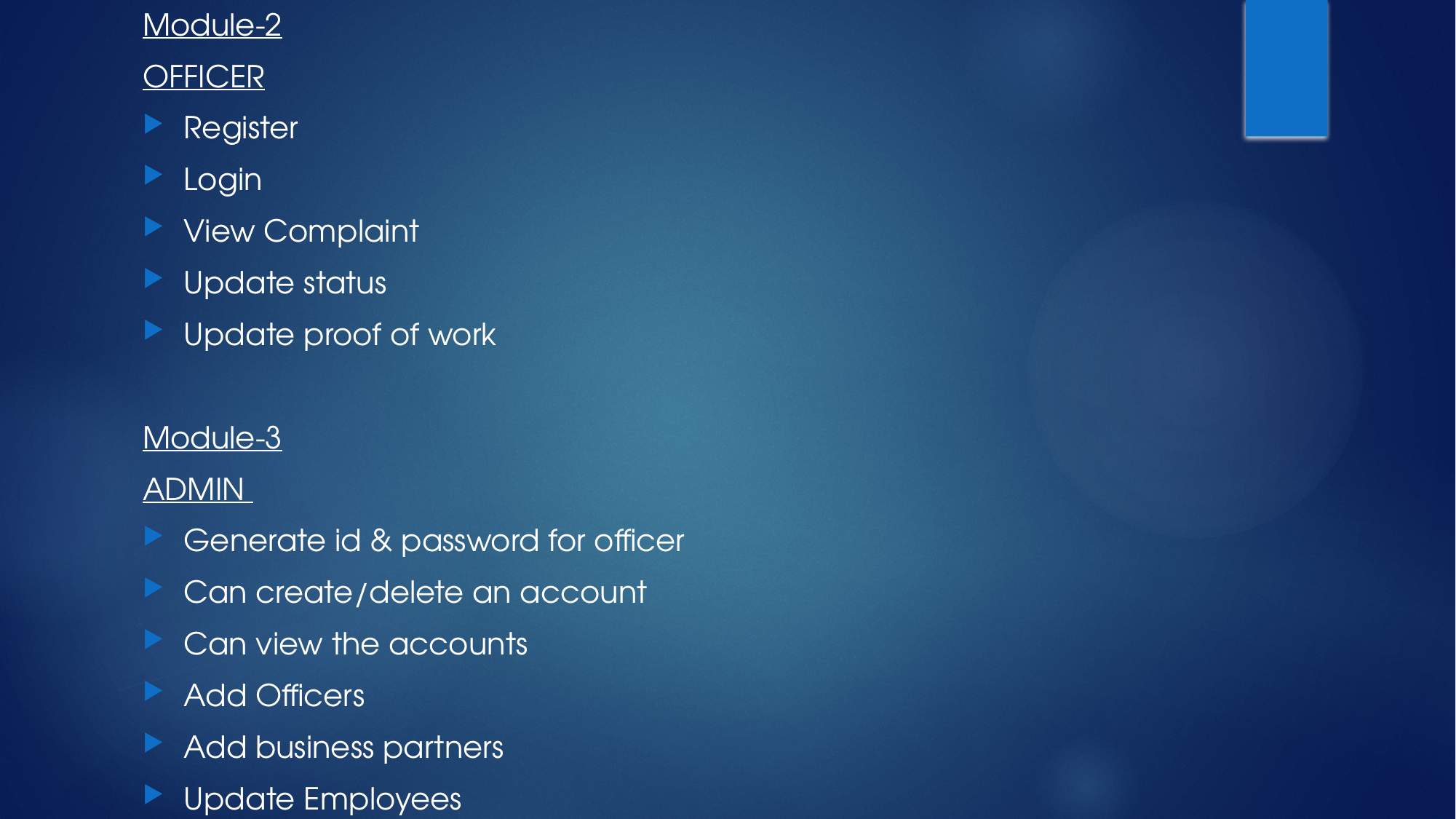

Module-2
OFFICER
Register
Login
View Complaint
Update status
Update proof of work

Module-3
ADMIN
Generate id & password for officer
Can create/delete an account
Can view the accounts
Add Officers
Add business partners
Update Employees

#